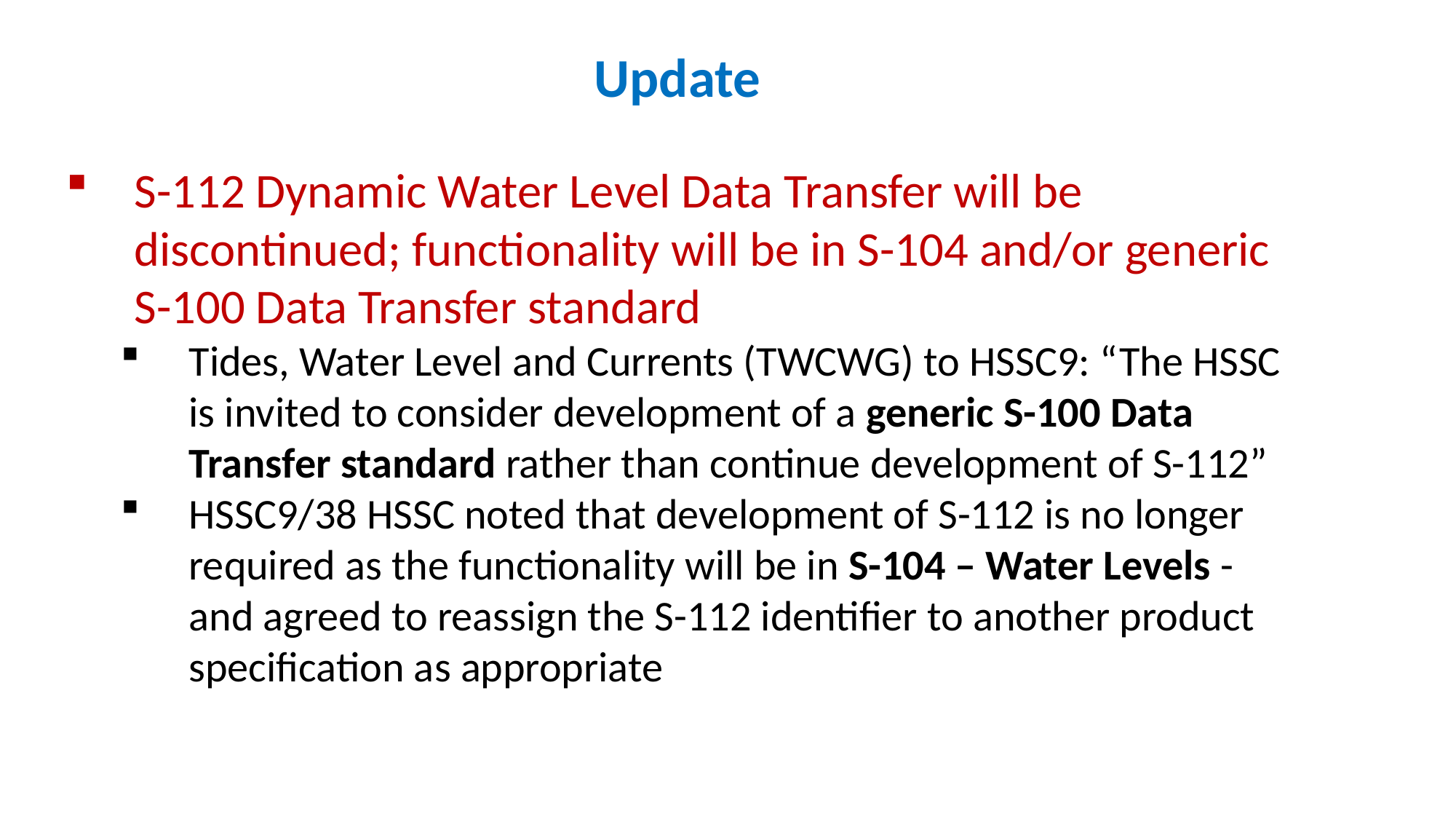

Update

S-112 Dynamic Water Level Data Transfer will be discontinued; functionality will be in S-104 and/or generic S-100 Data Transfer standard
Tides, Water Level and Currents (TWCWG) to HSSC9: “The HSSC is invited to consider development of a generic S-100 Data Transfer standard rather than continue development of S-112”
HSSC9/38 HSSC noted that development of S-112 is no longer required as the functionality will be in S-104 – Water Levels - and agreed to reassign the S-112 identifier to another product specification as appropriate